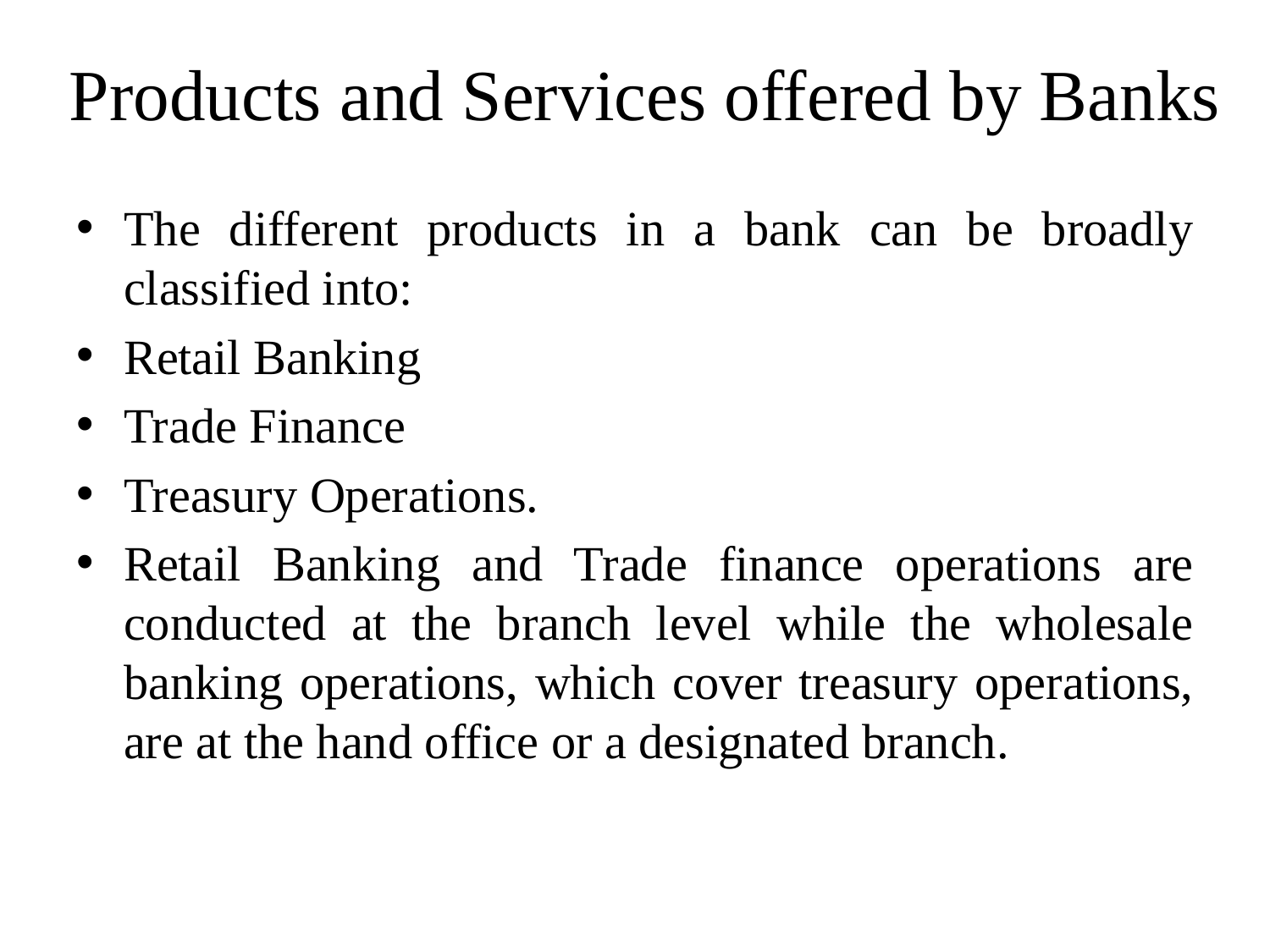

# Products and Services offered by Banks
The different products in a bank can be broadly classified into:
Retail Banking
Trade Finance
Treasury Operations.
Retail Banking and Trade finance operations are conducted at the branch level while the wholesale banking operations, which cover treasury operations, are at the hand office or a designated branch.